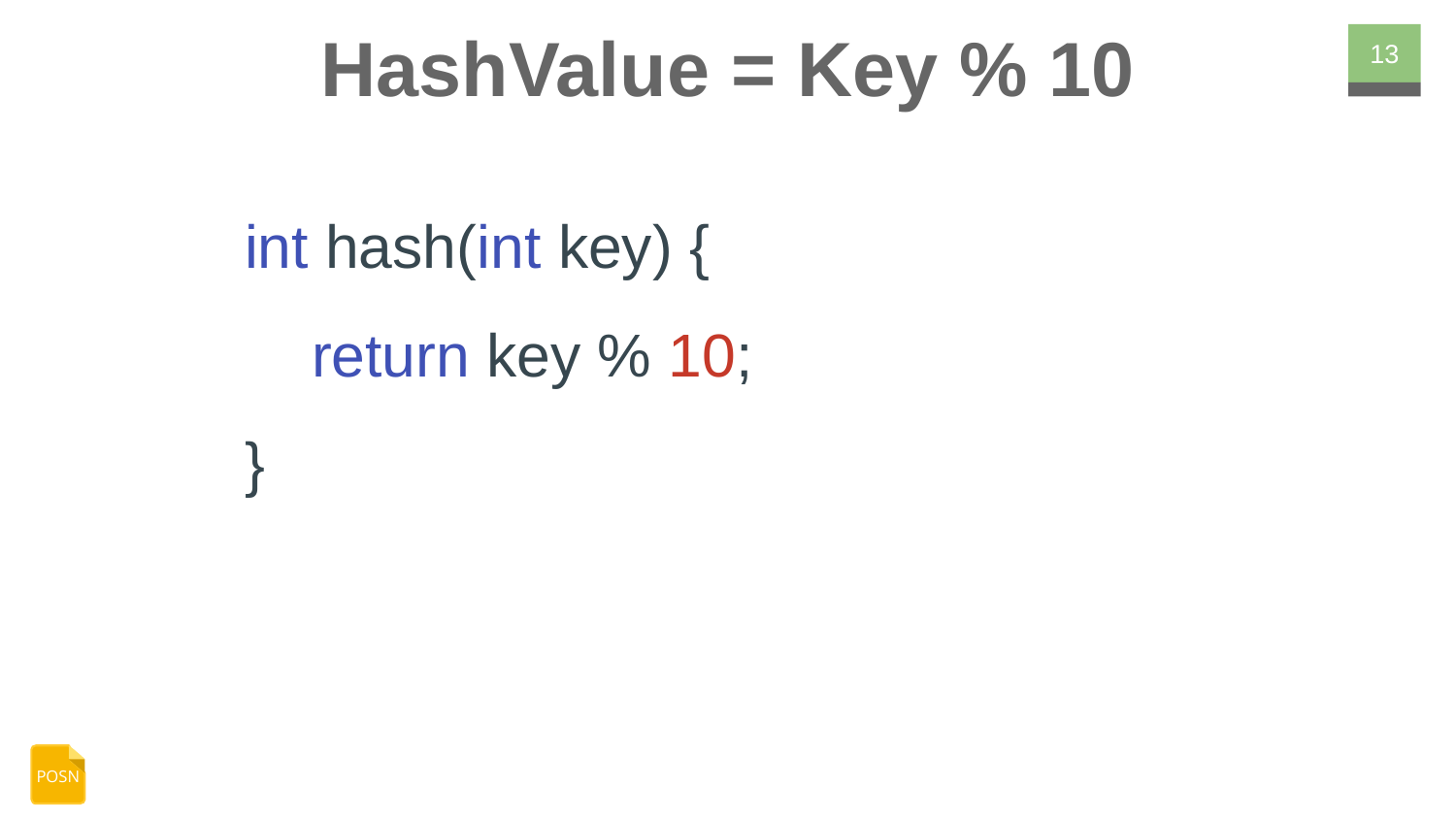

# HashValue = Key % 10
13
int hash(int key) {
    return key % 10;
}